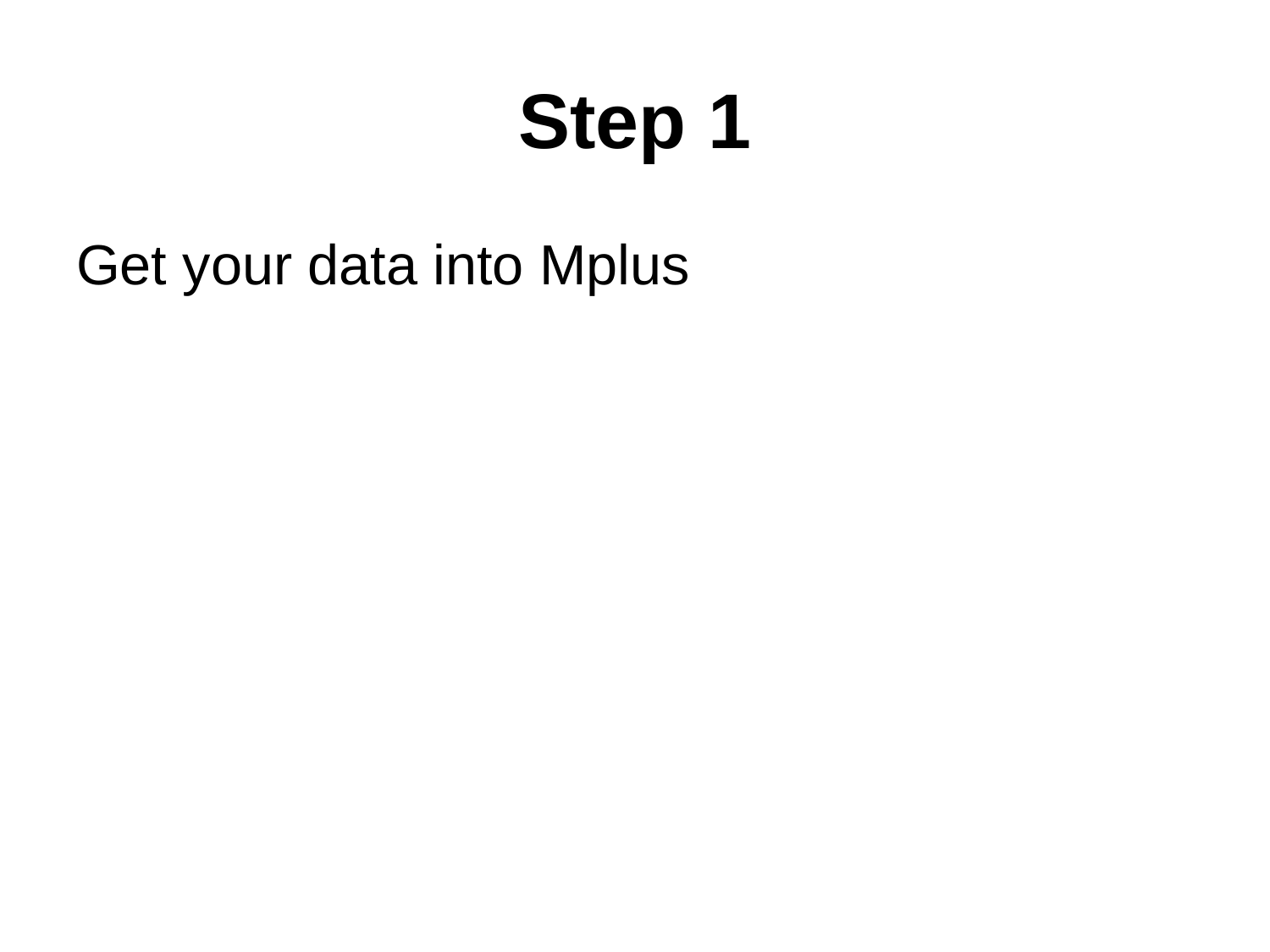

# Step 1
Get your data into Mplus